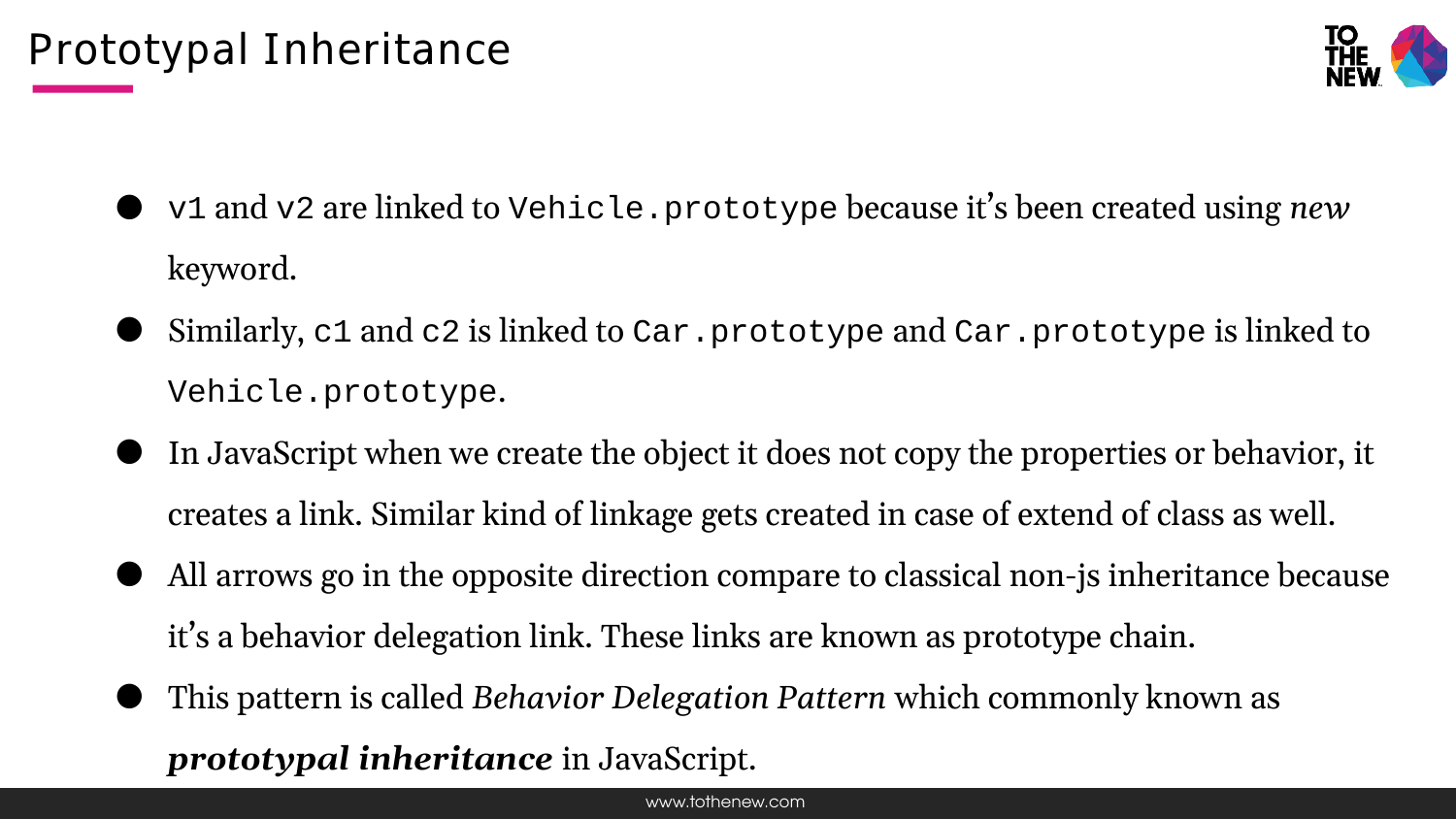

# Prototypal Inheritance
v1 and v2 are linked to Vehicle.prototype because it’s been created using new keyword.
Similarly, c1 and c2 is linked to Car.prototype and Car.prototype is linked to Vehicle.prototype.
In JavaScript when we create the object it does not copy the properties or behavior, it creates a link. Similar kind of linkage gets created in case of extend of class as well.
All arrows go in the opposite direction compare to classical non-js inheritance because it’s a behavior delegation link. These links are known as prototype chain.
This pattern is called Behavior Delegation Pattern which commonly known as prototypal inheritance in JavaScript.